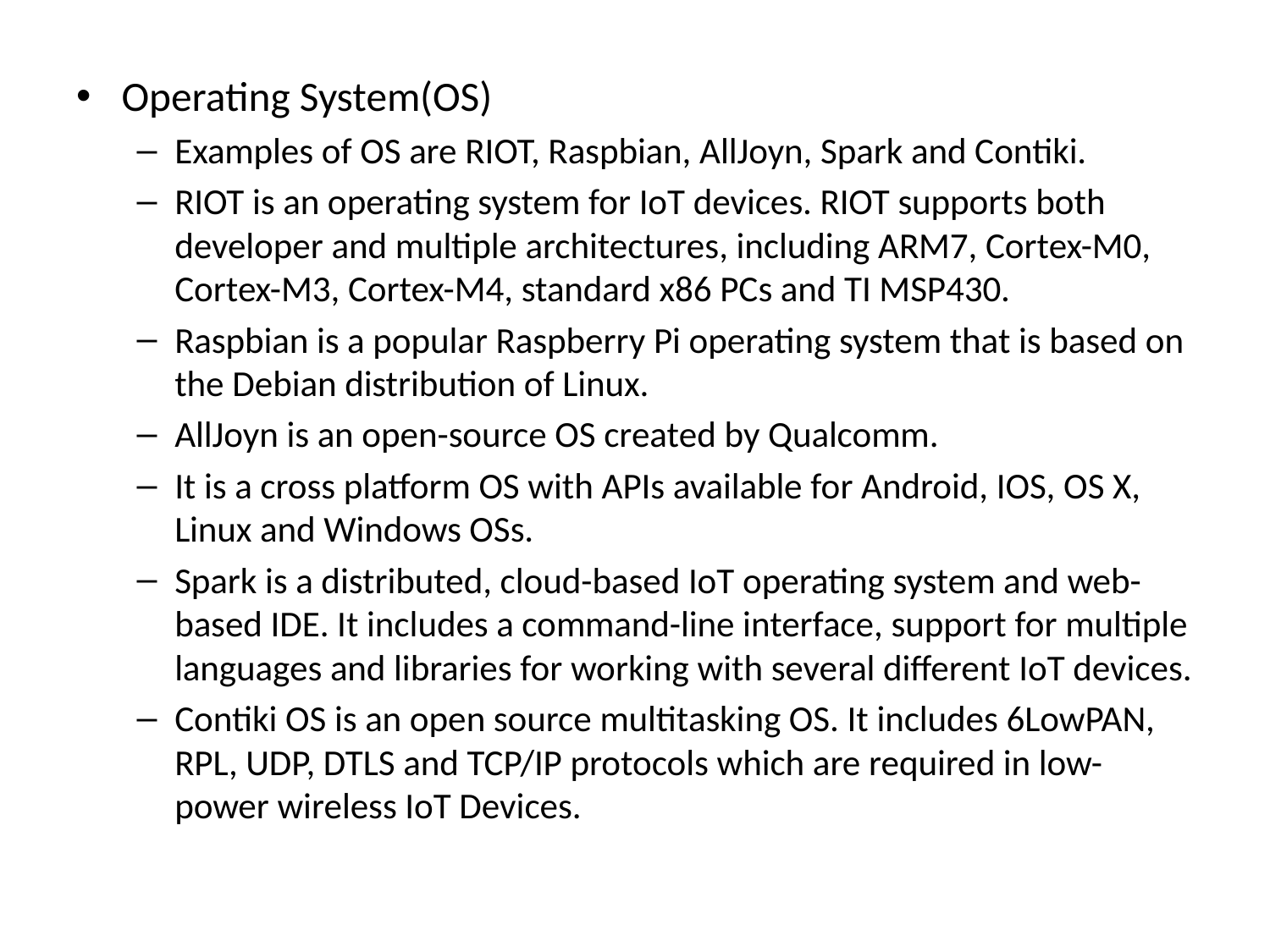

#
Operating System(OS)
Examples of OS are RIOT, Raspbian, AllJoyn, Spark and Contiki.
RIOT is an operating system for IoT devices. RIOT supports both developer and multiple architectures, including ARM7, Cortex-M0, Cortex-M3, Cortex-M4, standard x86 PCs and TI MSP430.
Raspbian is a popular Raspberry Pi operating system that is based on the Debian distribution of Linux.
AllJoyn is an open-source OS created by Qualcomm.
It is a cross platform OS with APIs available for Android, IOS, OS X, Linux and Windows OSs.
Spark is a distributed, cloud-based IoT operating system and web-based IDE. It includes a command-line interface, support for multiple languages and libraries for working with several different IoT devices.
Contiki OS is an open source multitasking OS. It includes 6LowPAN, RPL, UDP, DTLS and TCP/IP protocols which are required in low-power wireless IoT Devices.